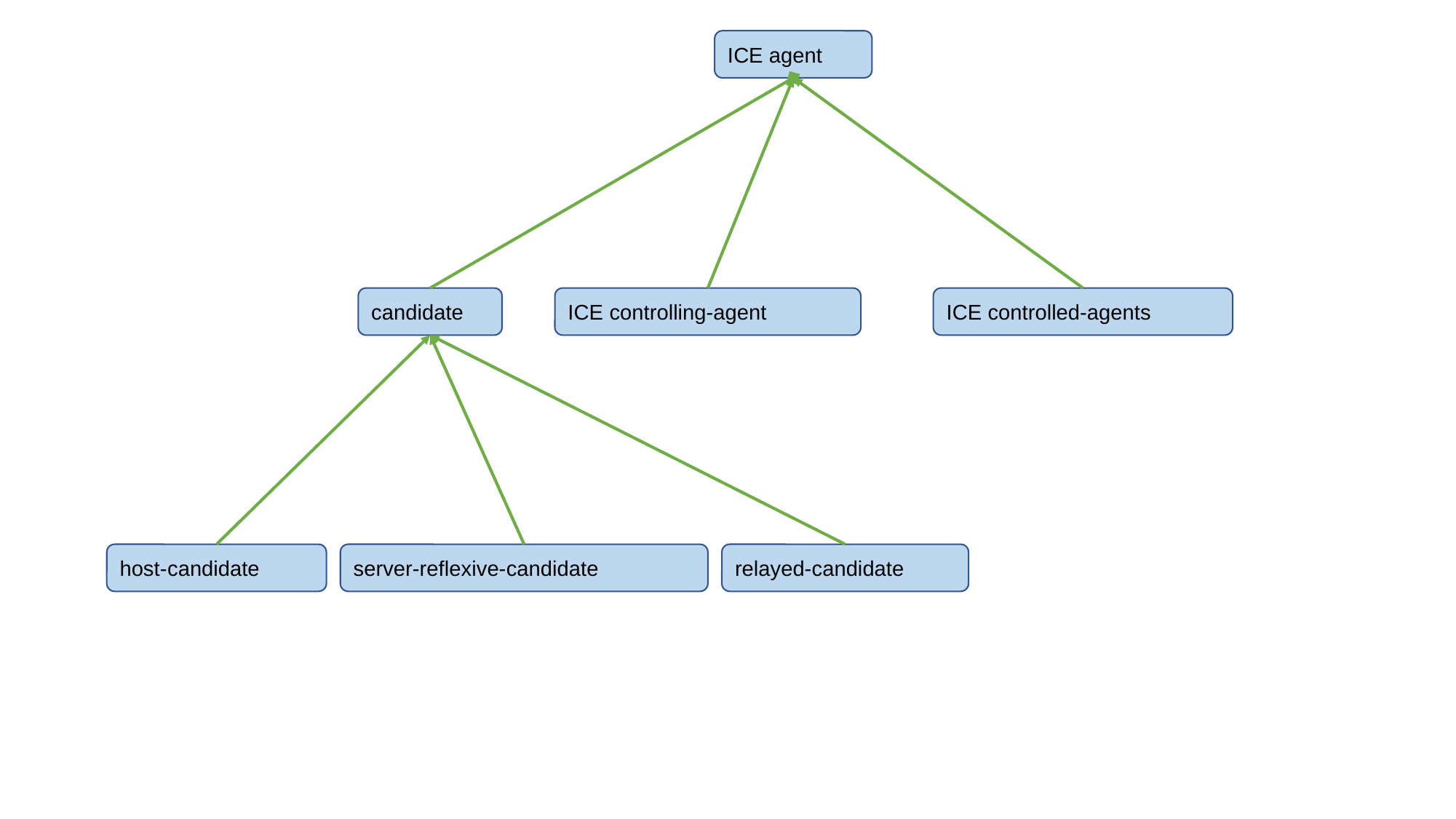

ICE agent
candidate
ICE controlling-agent
ICE controlled-agents
host-candidate
server-reflexive-candidate
relayed-candidate